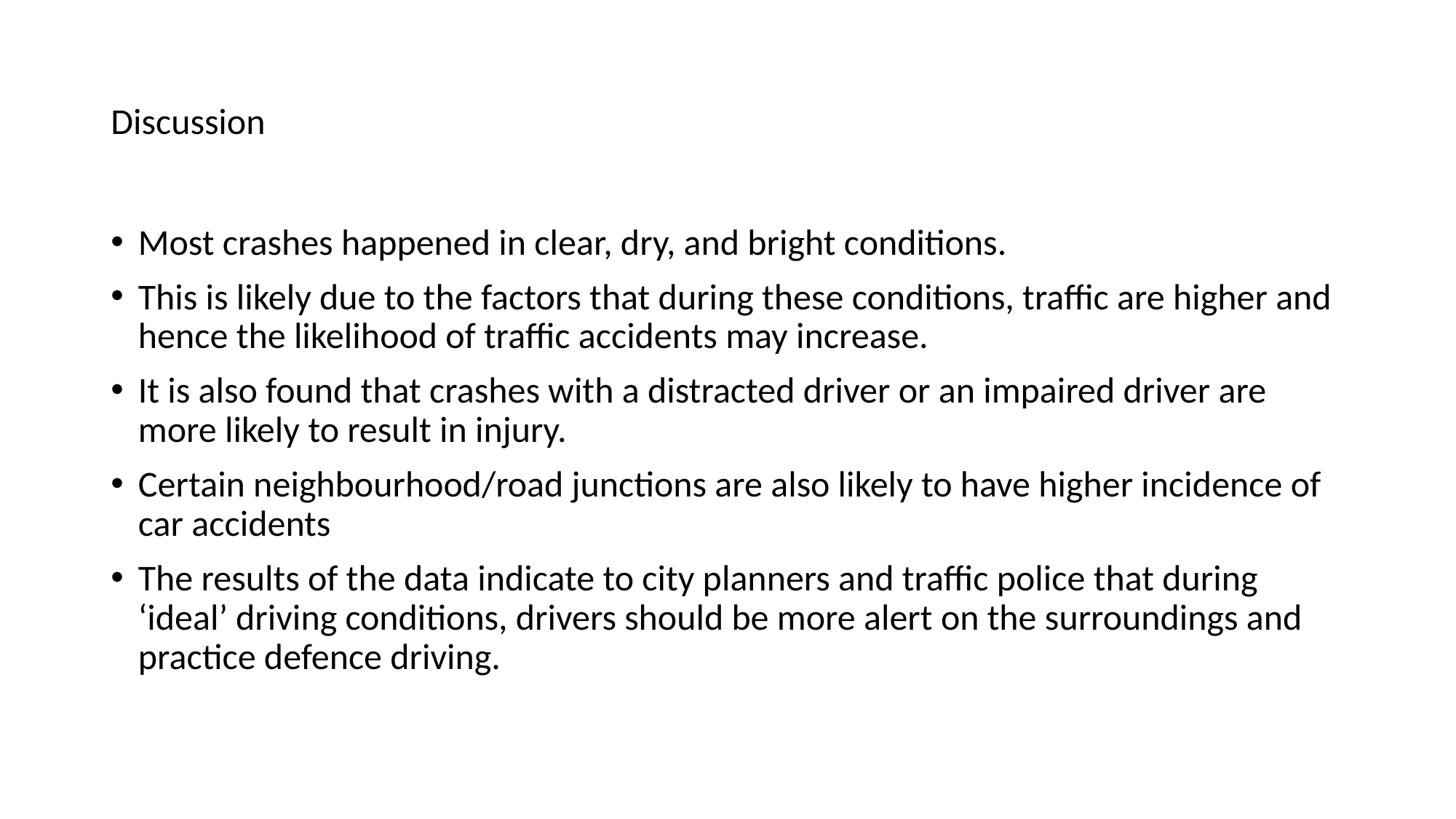

# Discussion
Most crashes happened in clear, dry, and bright conditions.
This is likely due to the factors that during these conditions, traffic are higher and hence the likelihood of traffic accidents may increase.
It is also found that crashes with a distracted driver or an impaired driver are more likely to result in injury.
Certain neighbourhood/road junctions are also likely to have higher incidence of car accidents
The results of the data indicate to city planners and traffic police that during ‘ideal’ driving conditions, drivers should be more alert on the surroundings and practice defence driving.